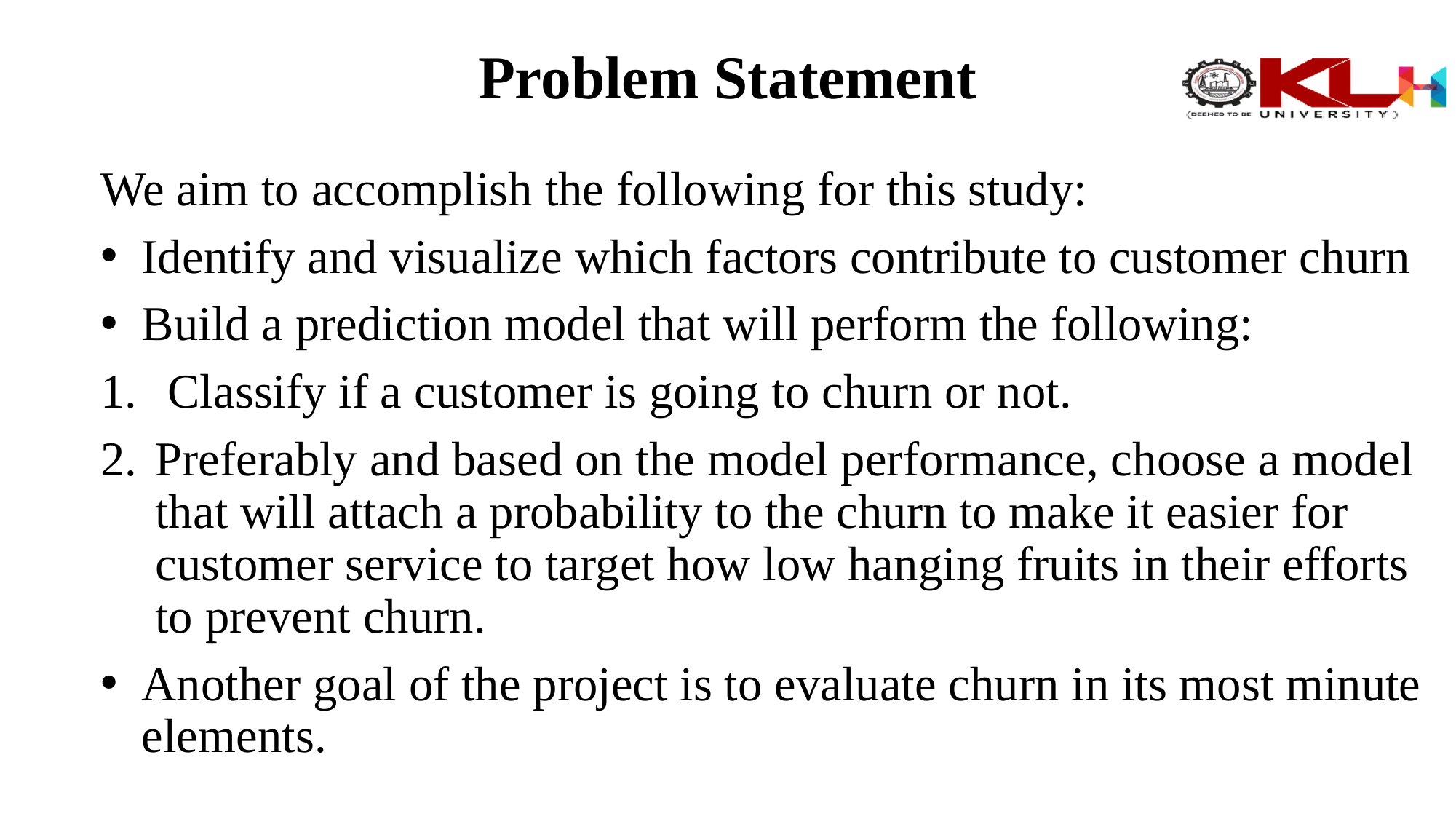

# Problem Statement
We aim to accomplish the following for this study:
Identify and visualize which factors contribute to customer churn
Build a prediction model that will perform the following:
 Classify if a customer is going to churn or not.
Preferably and based on the model performance, choose a model that will attach a probability to the churn to make it easier for customer service to target how low hanging fruits in their efforts to prevent churn.
Another goal of the project is to evaluate churn in its most minute elements.